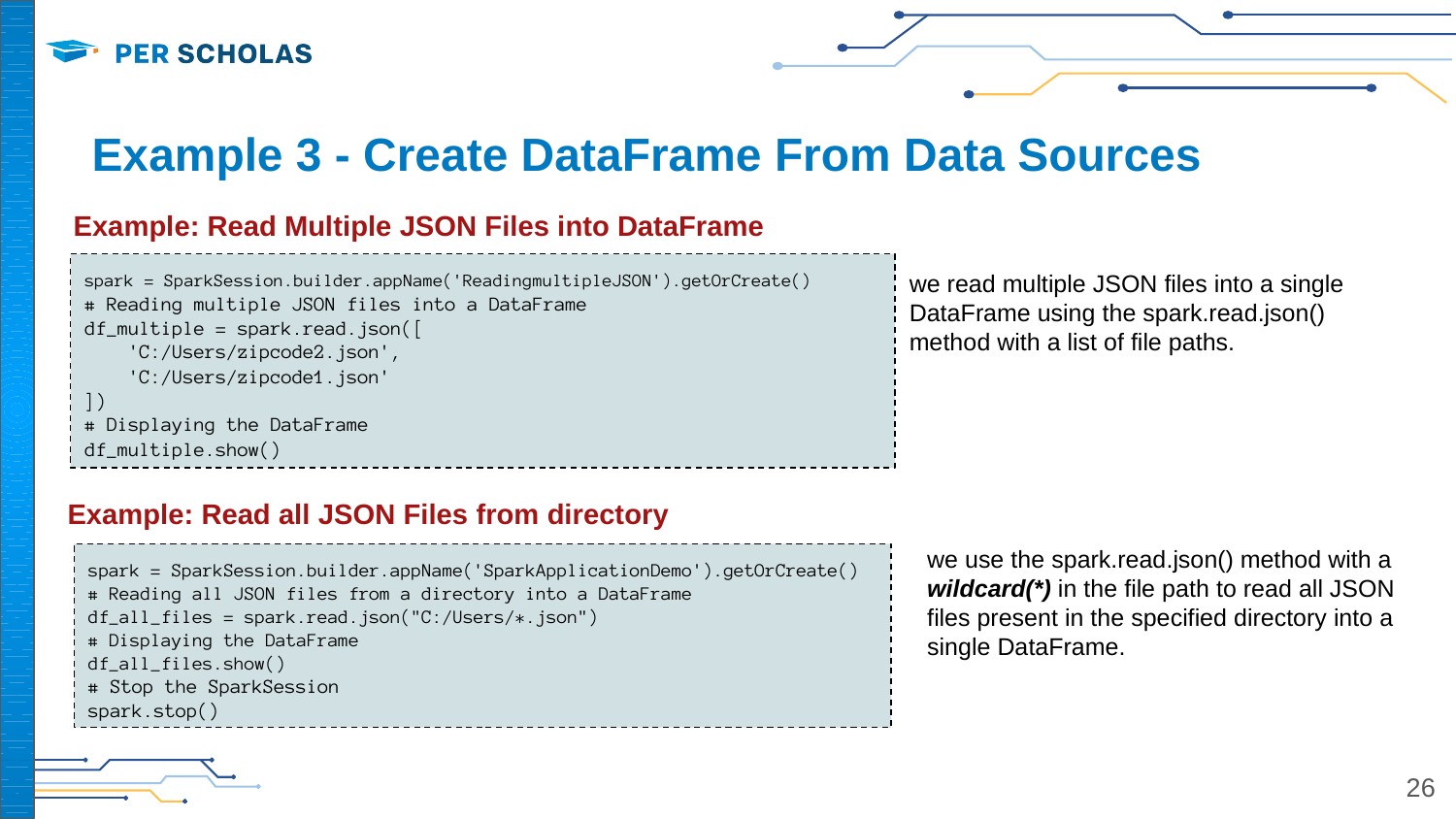

# Example 3 - Create DataFrame From Data Sources

Example: Read Multiple JSON Files into DataFrame

spark = SparkSession.builder.appName('ReadingmultipleJSON').getOrCreate()
# Reading multiple JSON files into a DataFrame
df_multiple = spark.read.json([
    'C:/Users/zipcode2.json',
    'C:/Users/zipcode1.json'
])
# Displaying the DataFrame
df_multiple.show()

we read multiple JSON files into a single DataFrame using the spark.read.json() method with a list of file paths.
Example: Read all JSON Files from directory
we use the spark.read.json() method with a wildcard(*) in the file path to read all JSON files present in the specified directory into a single DataFrame.
spark = SparkSession.builder.appName('SparkApplicationDemo').getOrCreate()
# Reading all JSON files from a directory into a DataFrame
df_all_files = spark.read.json("C:/Users/*.json")
# Displaying the DataFrame
df_all_files.show()
# Stop the SparkSession
spark.stop()
26